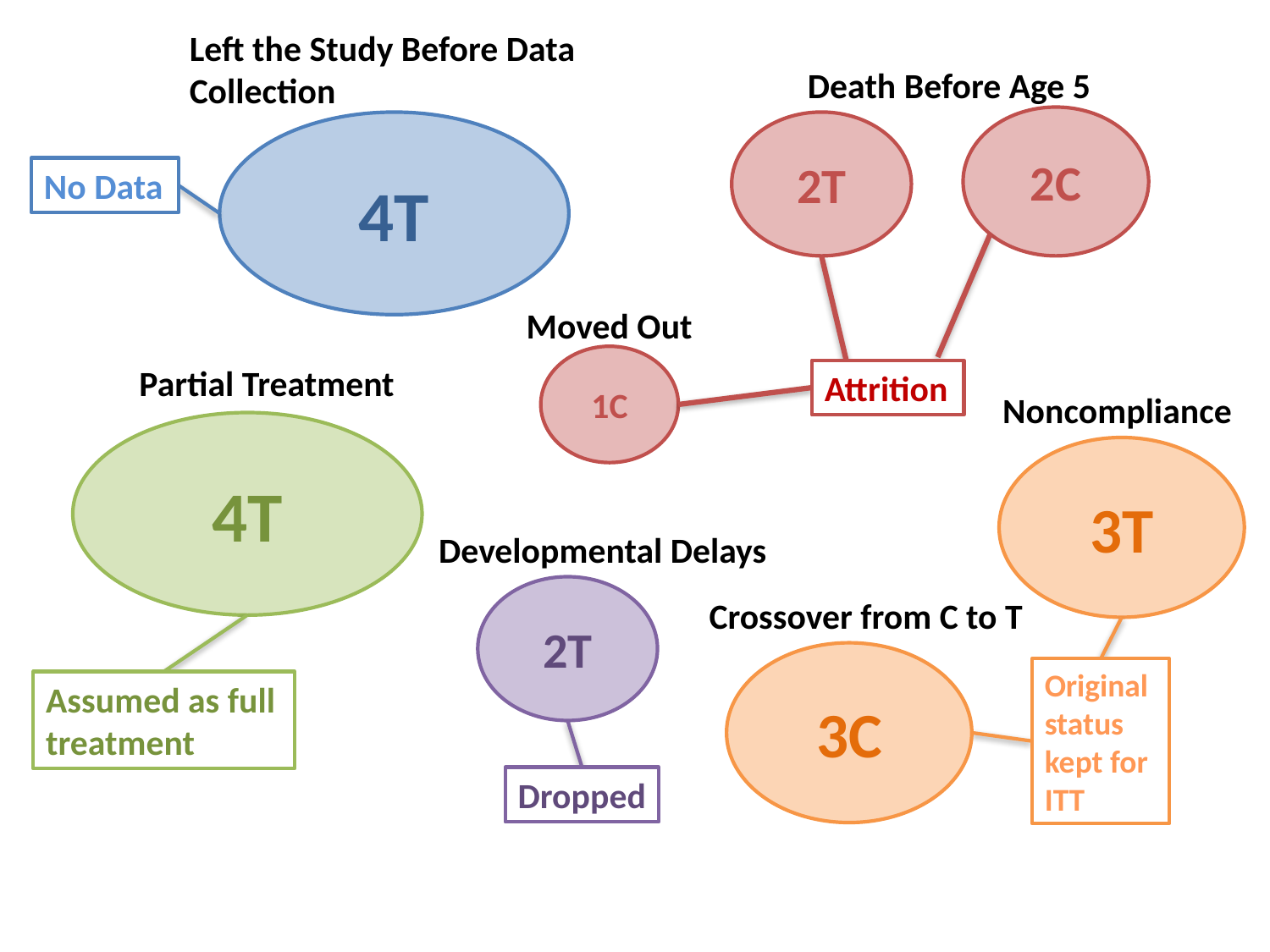

Left the Study Before Data Collection
Death Before Age 5
2C
4T
2T
No Data
Moved Out
1C
Partial Treatment
Attrition
Noncompliance
4T
3T
Developmental Delays
2T
Crossover from C to T
3C
Original status kept for ITT
Assumed as full treatment
Dropped